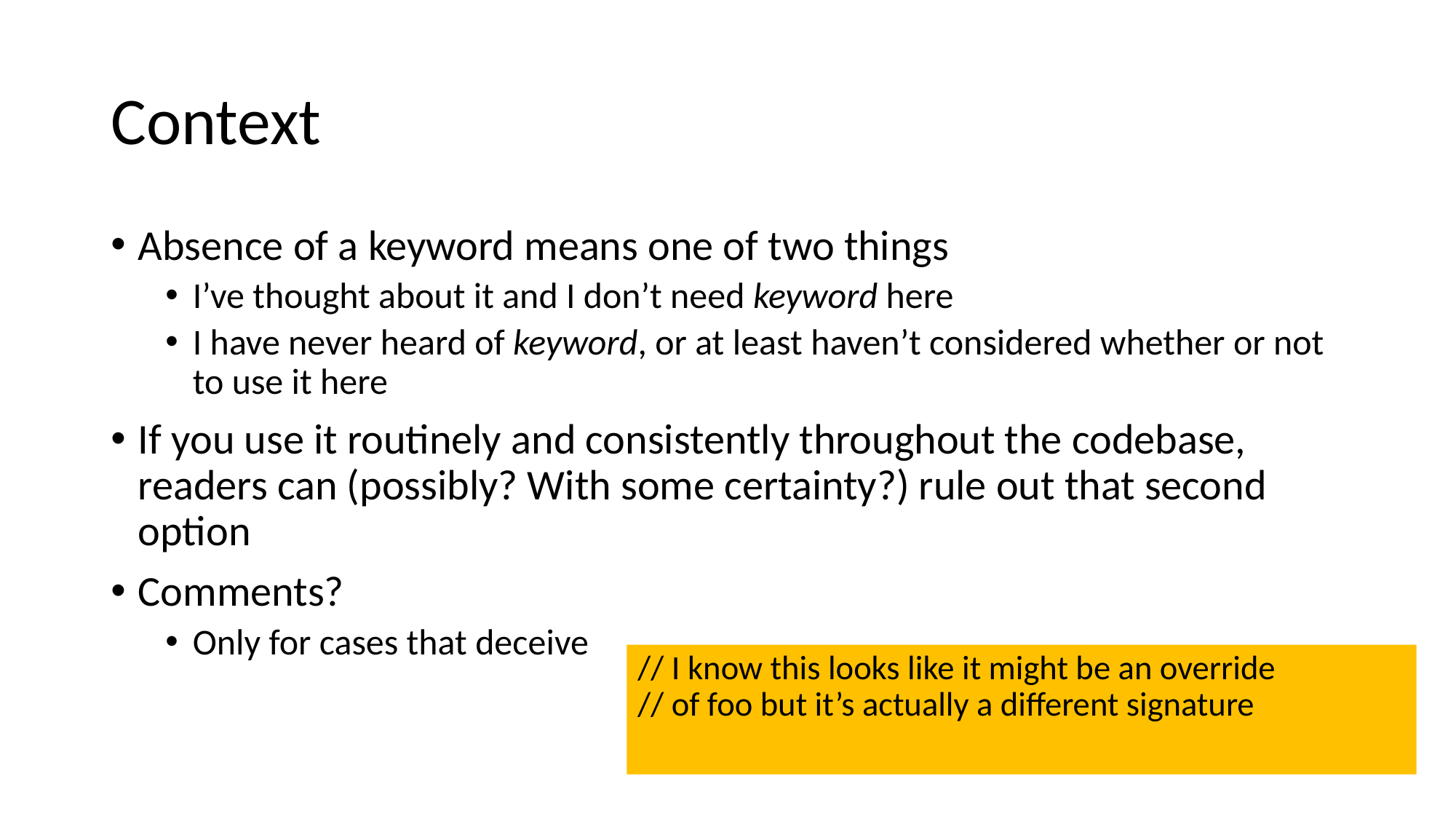

# Context
Absence of a keyword means one of two things
I’ve thought about it and I don’t need keyword here
I have never heard of keyword, or at least haven’t considered whether or not to use it here
If you use it routinely and consistently throughout the codebase, readers can (possibly? With some certainty?) rule out that second option
Comments?
Only for cases that deceive
// I know this looks like it might be an override
// of foo but it’s actually a different signature